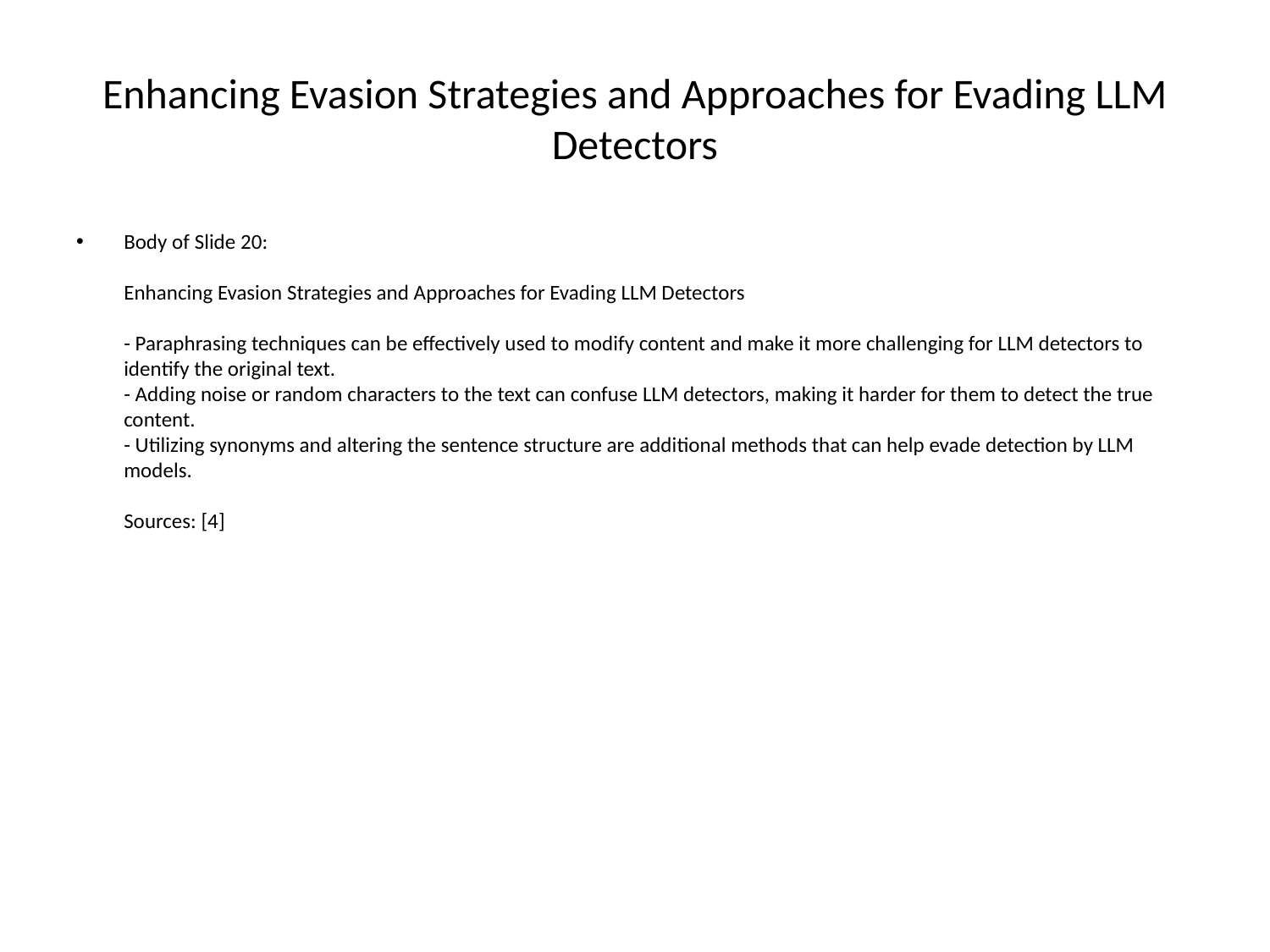

# Enhancing Evasion Strategies and Approaches for Evading LLM Detectors
Body of Slide 20:
Enhancing Evasion Strategies and Approaches for Evading LLM Detectors
- Paraphrasing techniques can be effectively used to modify content and make it more challenging for LLM detectors to identify the original text.
- Adding noise or random characters to the text can confuse LLM detectors, making it harder for them to detect the true content.
- Utilizing synonyms and altering the sentence structure are additional methods that can help evade detection by LLM models.
Sources: [4]